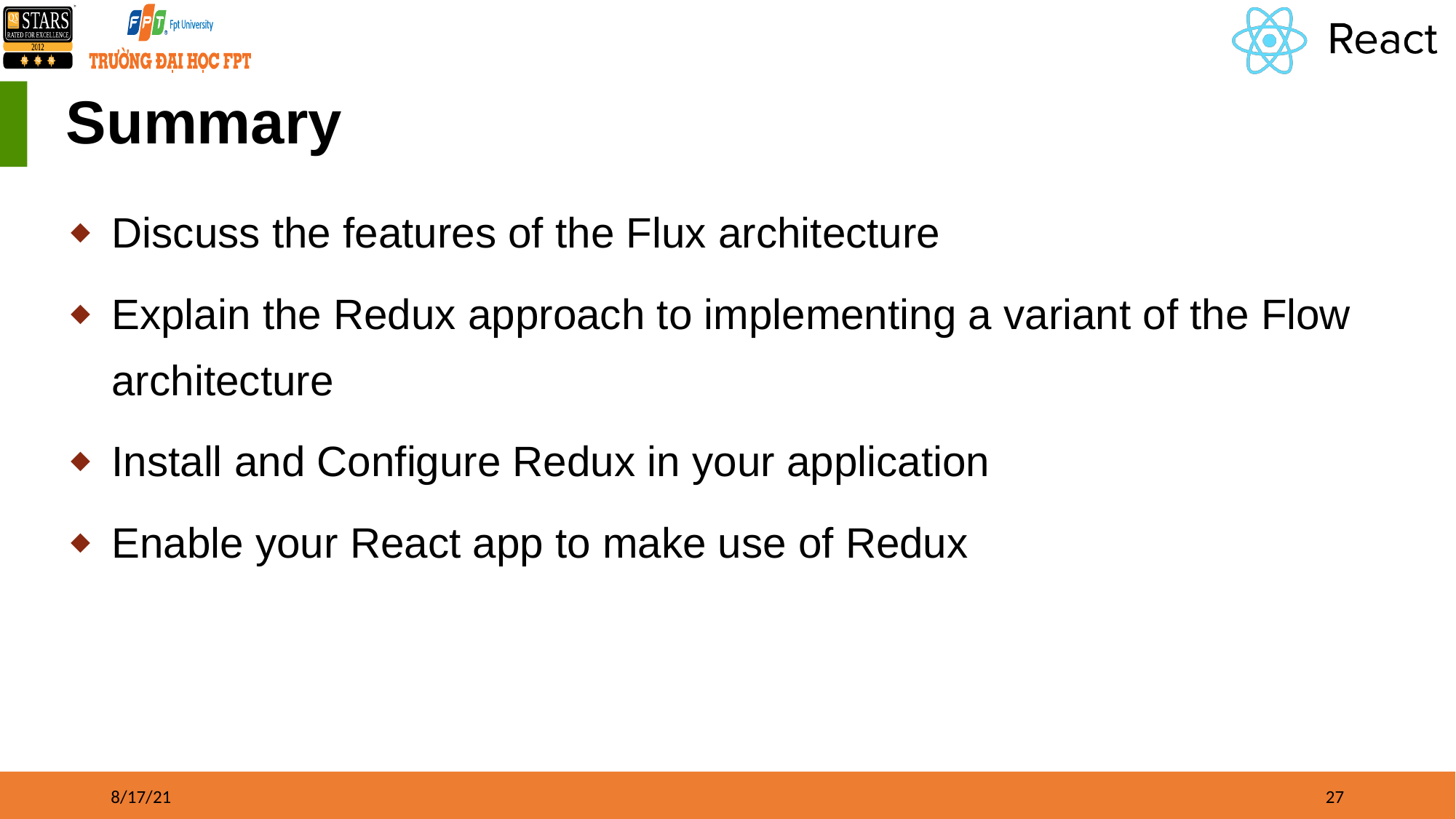

# Summary
Discuss the features of the Flux architecture
Explain the Redux approach to implementing a variant of the Flow architecture
Install and Configure Redux in your application
Enable your React app to make use of Redux
8/17/21
27